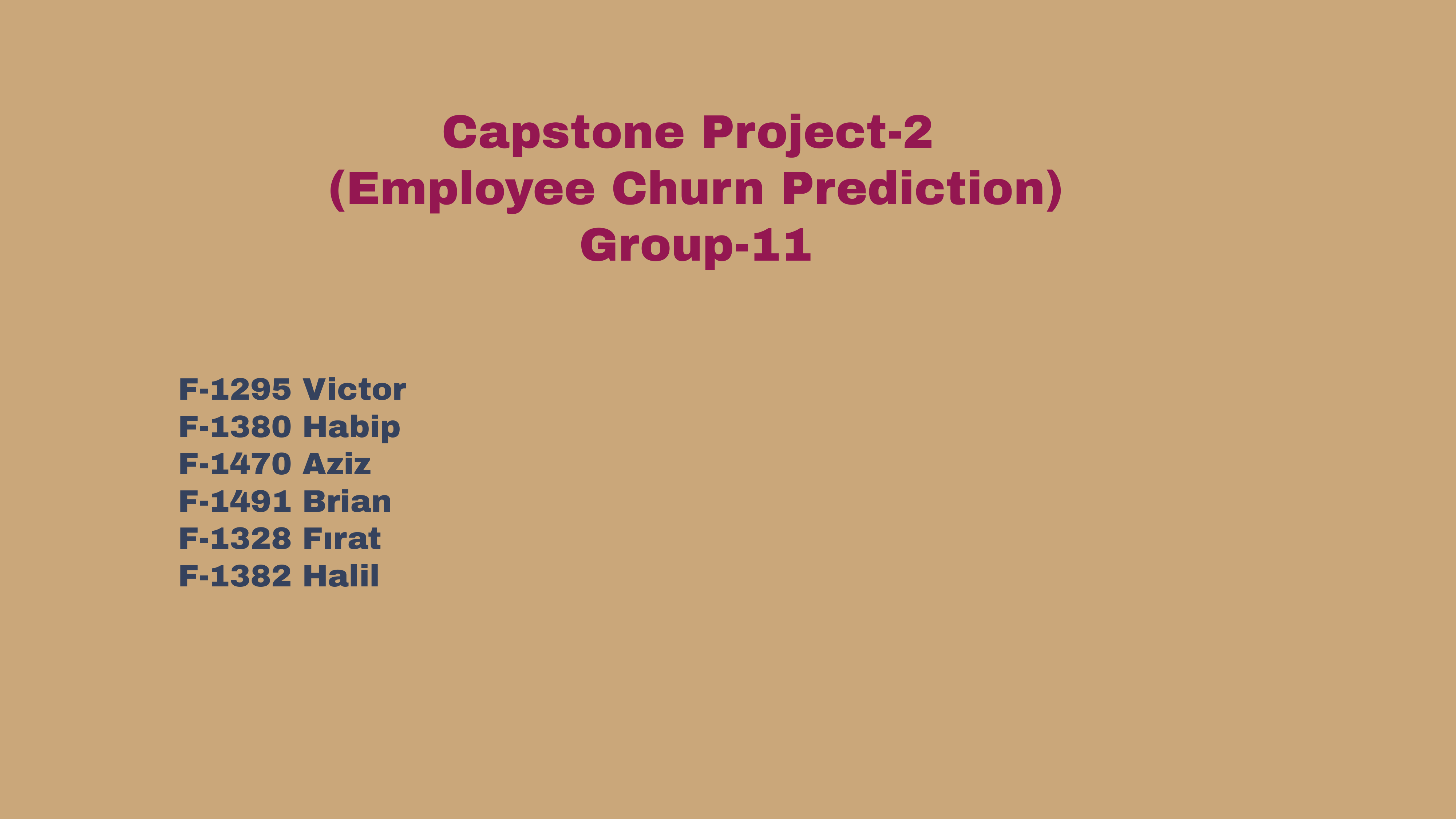

Capstone Project-2
(Employee Churn Prediction)
Group-11

F-1295 Victor
F-1380 Habip
F-1470 Aziz
F-1491 Brian
F-1328 Fırat
F-1382 Halil